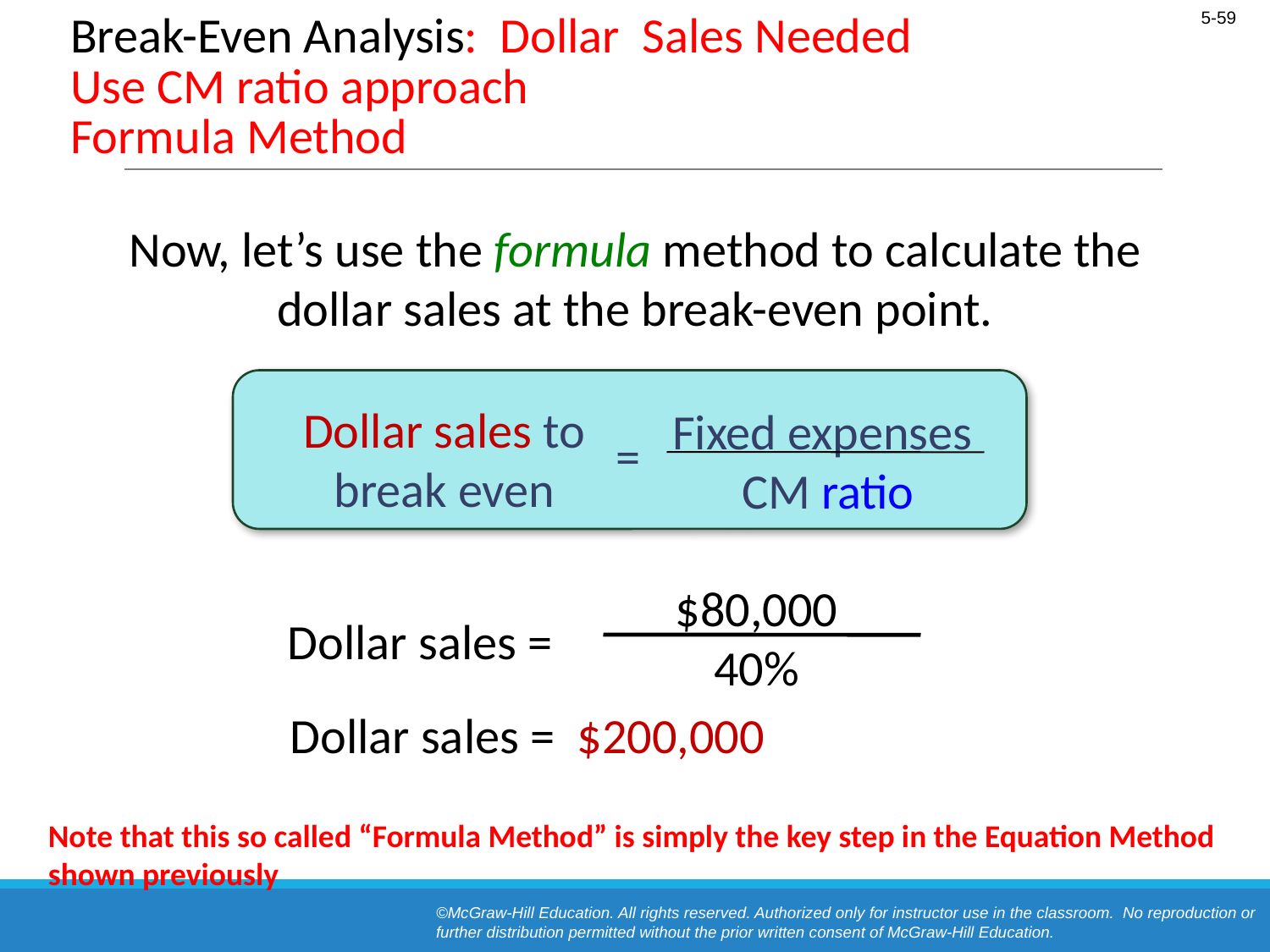

Break-Even Analysis:  Dollar  Sales Needed
Use CM ratio approach
Formula Method
Now, let’s use the formula method to calculate the dollar sales at the break-even point.

Dollar sales to
break even
Fixed expenses
 CM ratio
=
$80,000
40%
Dollar sales =
Dollar sales =  $200,000
Note that this so called “Formula Method” is simply the key step in the Equation Method shown previously